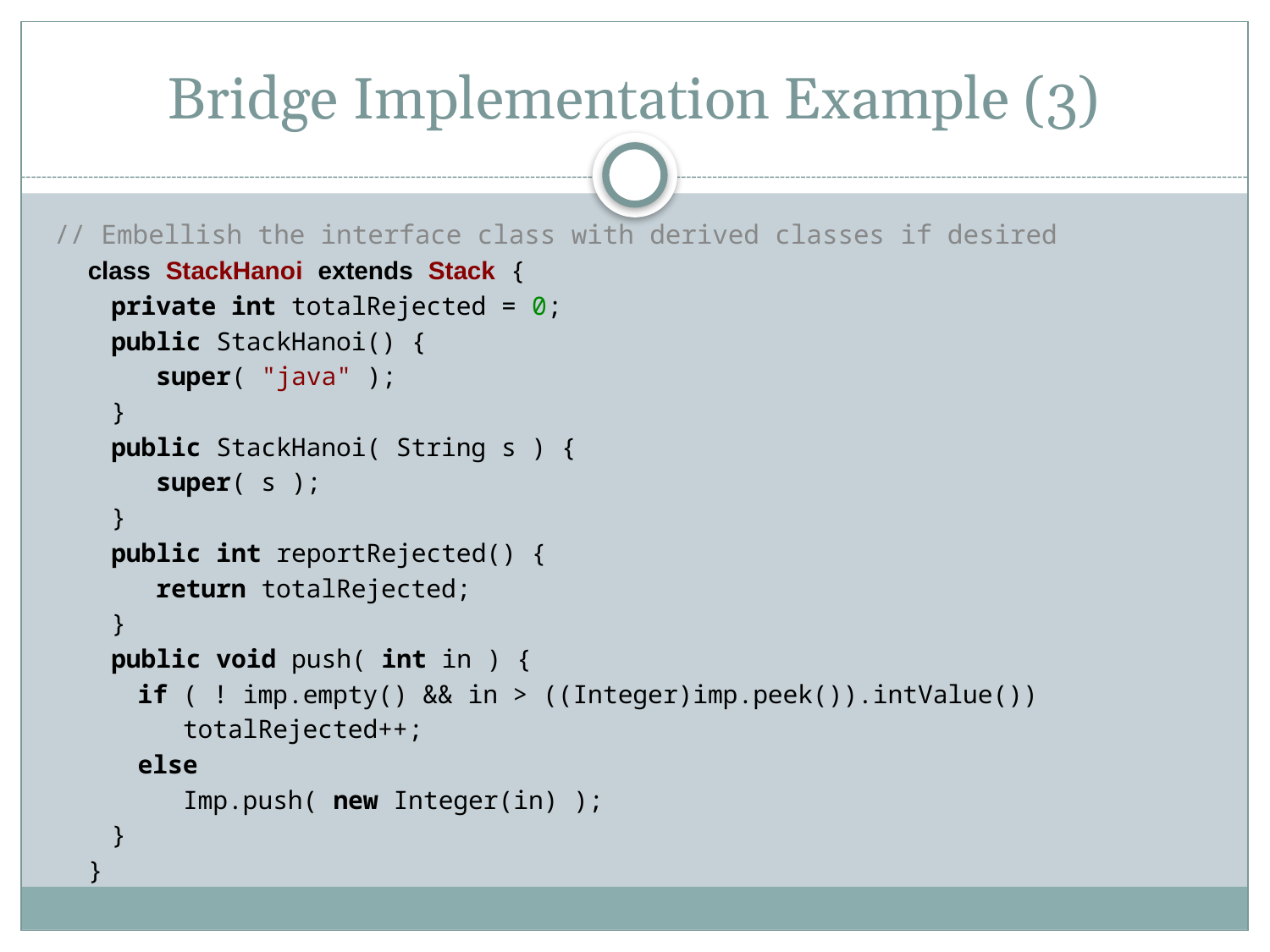

# Bridge Implementation Example (3)
// Embellish the interface class with derived classes if desired
class StackHanoi extends Stack {
private int totalRejected = 0;
public StackHanoi() {
   super( "java" );
}
public StackHanoi( String s ) {
   super( s );
}
public int reportRejected() {
   return totalRejected;
}
public void push( int in ) {
if ( ! imp.empty() && in > ((Integer)imp.peek()).intValue())
   totalRejected++;
else
   Imp.push( new Integer(in) );
}
}